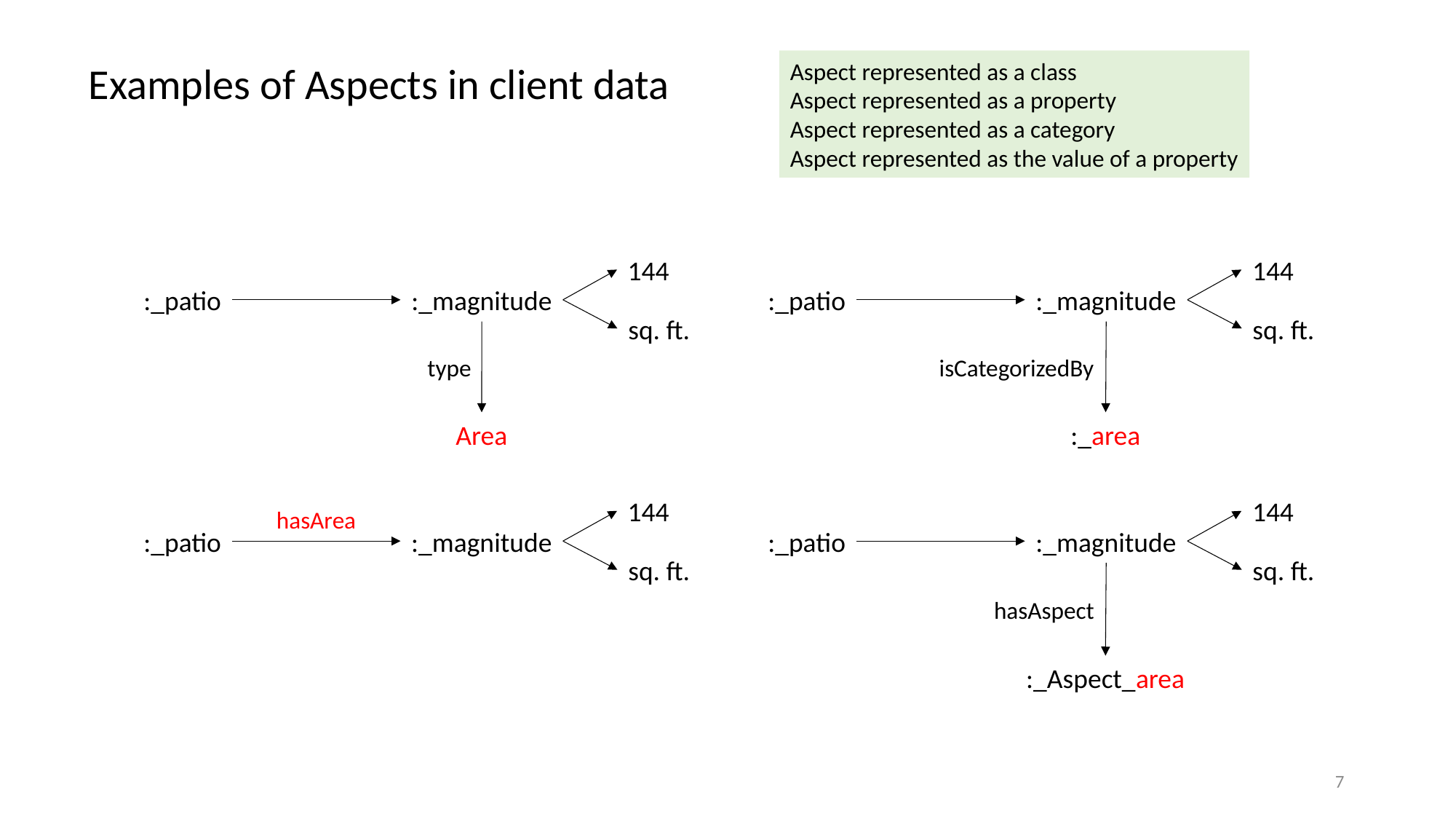

Aspect represented as a class
Aspect represented as a property
Aspect represented as a category
Aspect represented as the value of a property
Examples of Aspects in client data
144
:_patio
:_magnitude
sq. ft.
type
Area
144
:_patio
:_magnitude
sq. ft.
isCategorizedBy
:_area
144
hasArea
:_patio
:_magnitude
sq. ft.
144
:_patio
:_magnitude
sq. ft.
hasAspect
:_Aspect_area
7